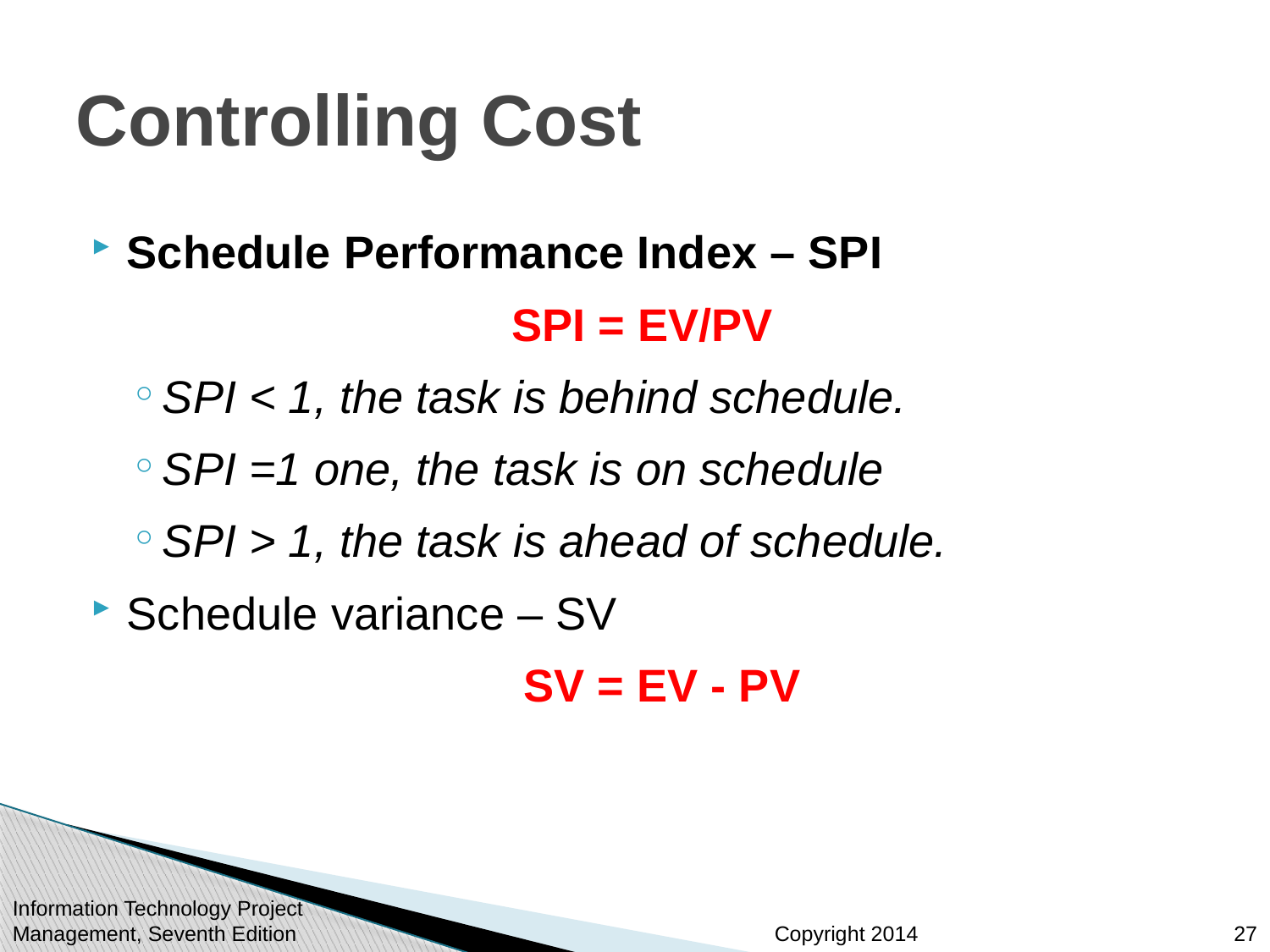

# Controlling Cost
Schedule Performance Index – SPI
SPI = EV/PV
SPI < 1, the task is behind schedule.
SPI =1 one, the task is on schedule
SPI > 1, the task is ahead of schedule.
Schedule variance – SV
SV = EV - PV
Information Technology Project Management, Seventh Edition
27